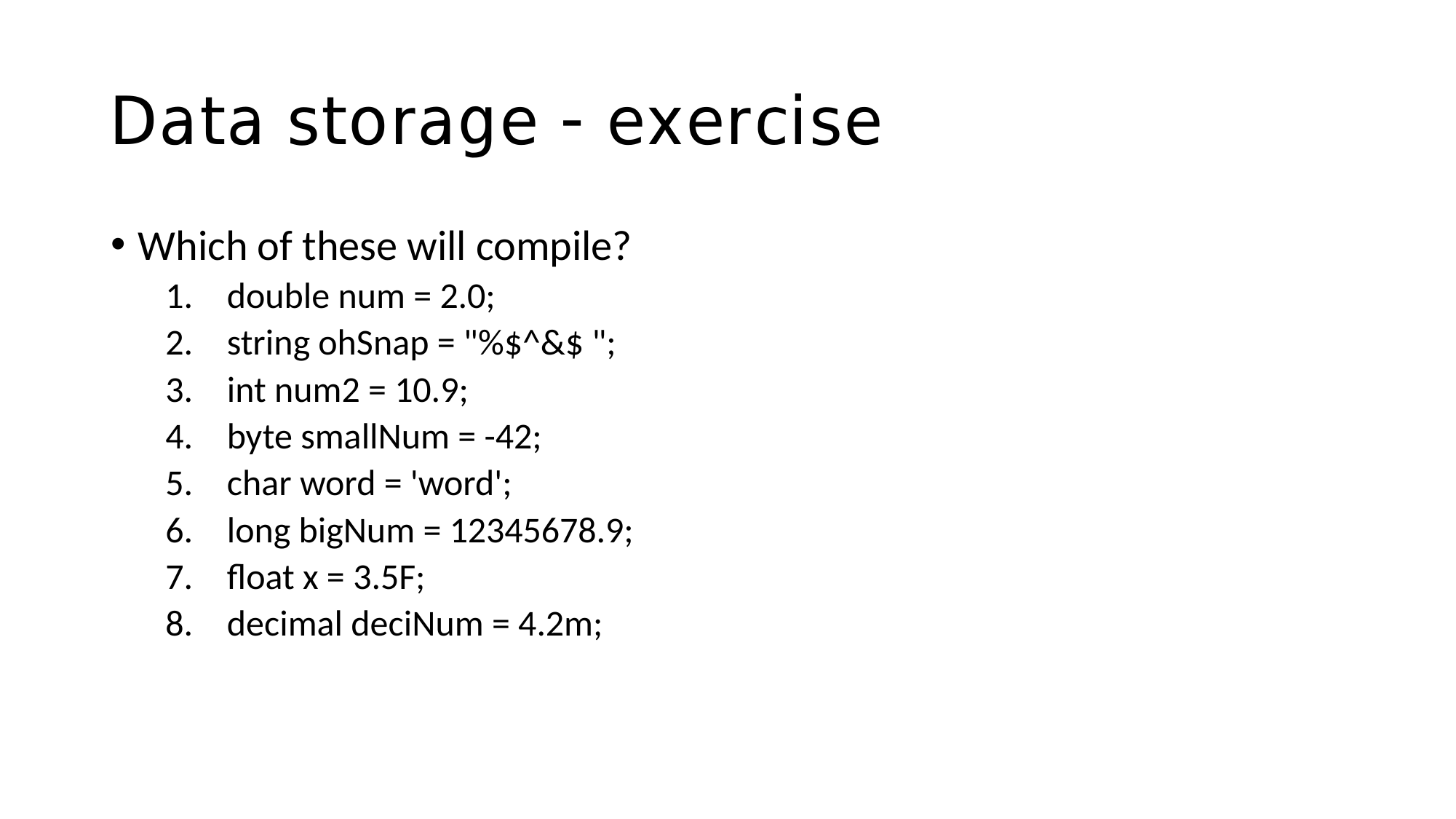

# Data storage - exercise
Which of these will compile?
double num = 2.0;
string ohSnap = "%$^&$ ";
int num2 = 10.9;
byte smallNum = -42;
char word = 'word';
long bigNum = 12345678.9;
float x = 3.5F;
decimal deciNum = 4.2m;